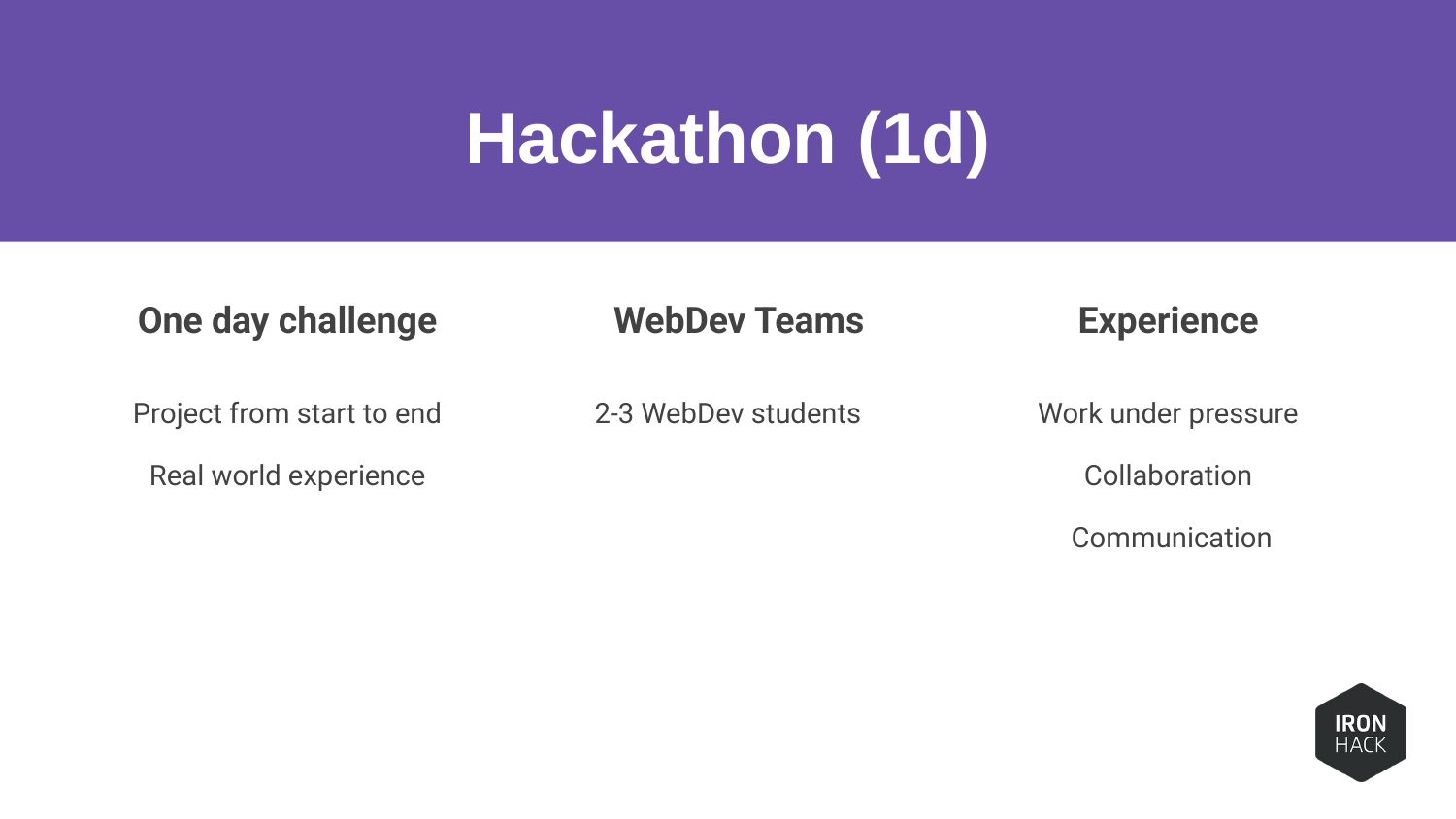

# Hackathon (1d)
One day challenge
WebDev Teams
Experience
Project from start to end
Real world experience
2-3 WebDev students
Work under pressure
Collaboration
 Communication